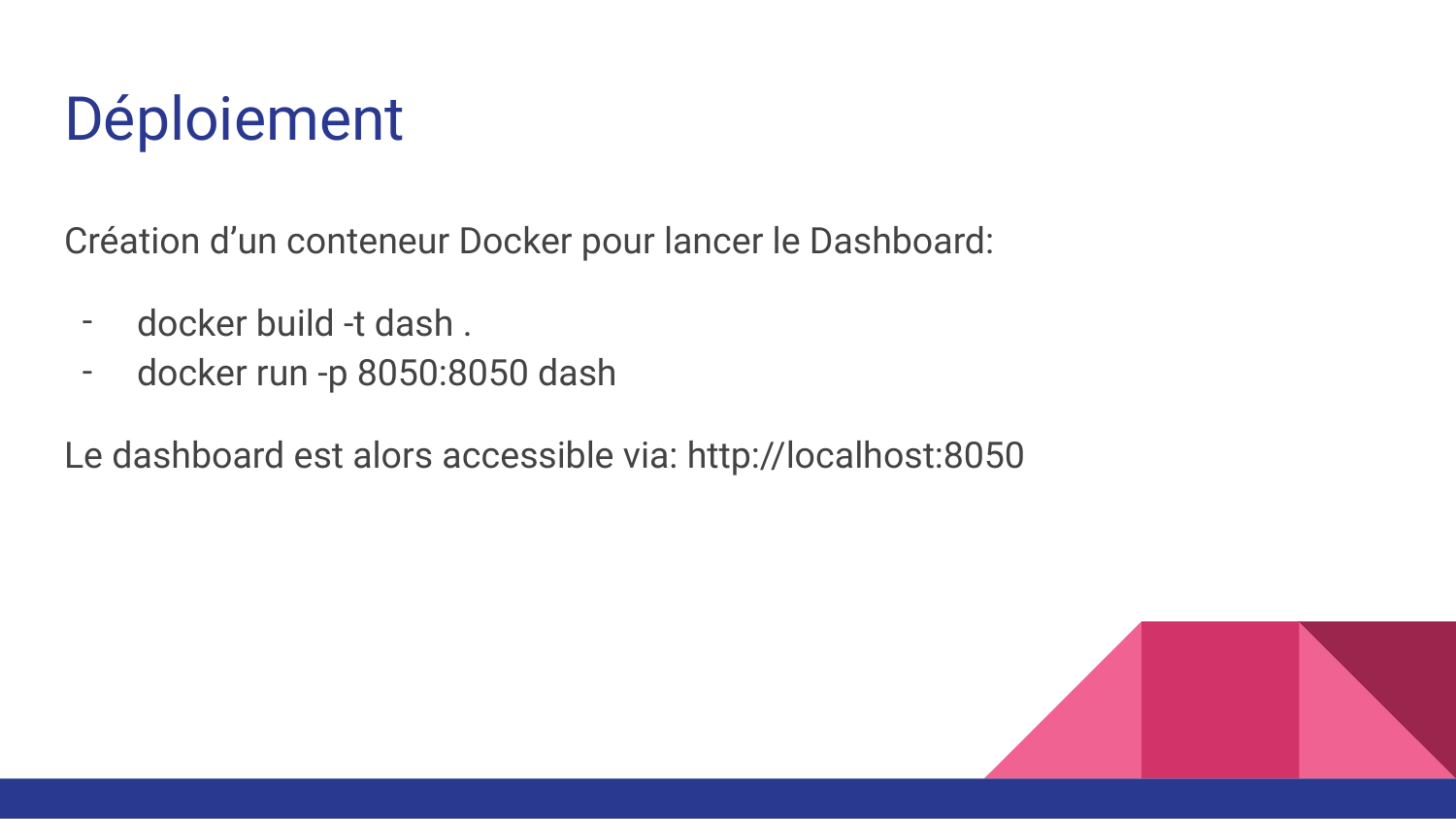

# Déploiement
Création d’un conteneur Docker pour lancer le Dashboard:
docker build -t dash .
docker run -p 8050:8050 dash
Le dashboard est alors accessible via: http://localhost:8050